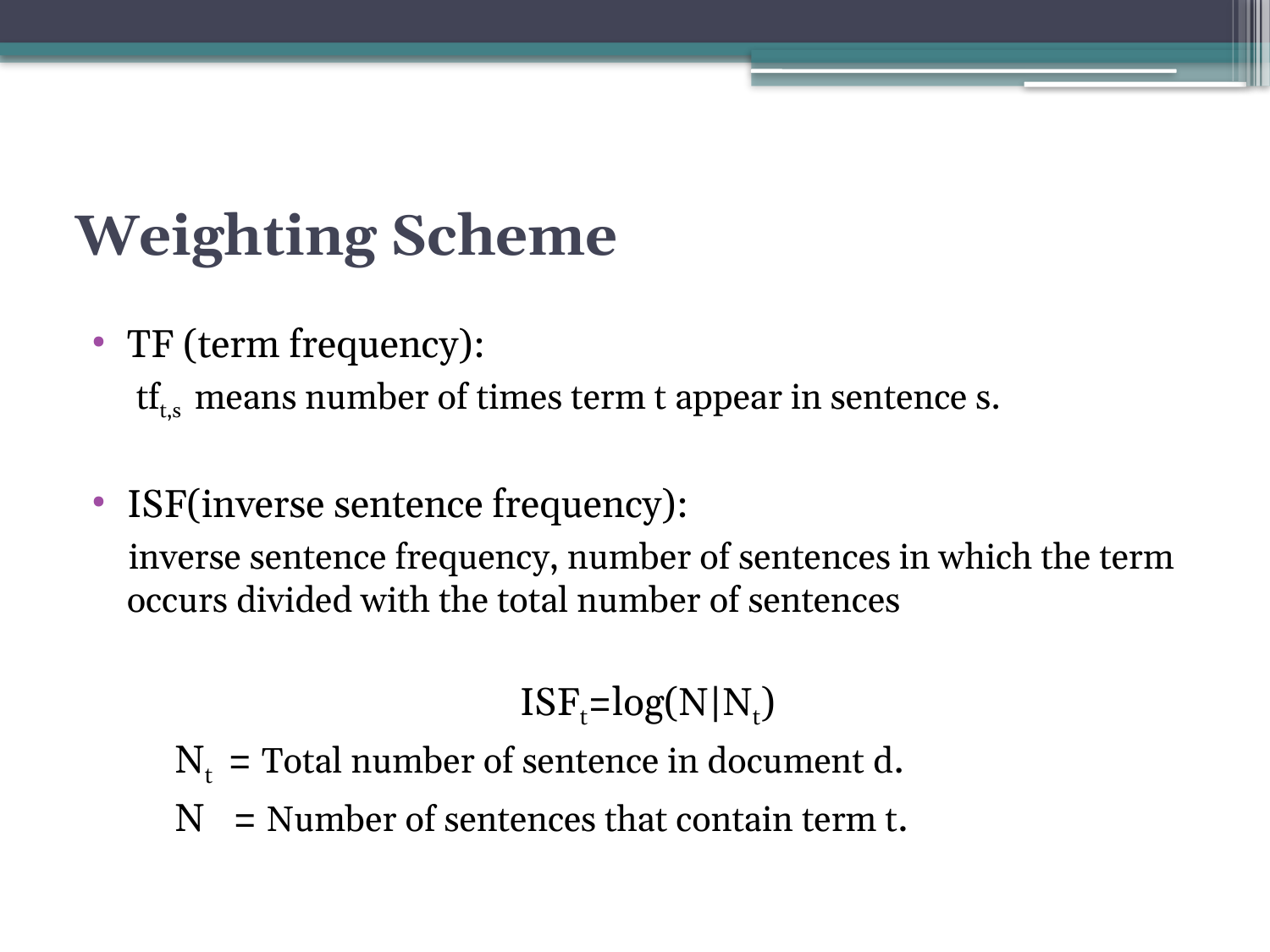

# Weighting Scheme
TF (term frequency):
     tft,s  means number of times term t appear in sentence s.

ISF(inverse sentence frequency):
    inverse sentence frequency, number of sentences in which the term occurs divided with the total number of sentences

                                              ISFt=log(N|Nt)
         Nt  = Total number of sentence in document d.
         N   = Number of sentences that contain term t.